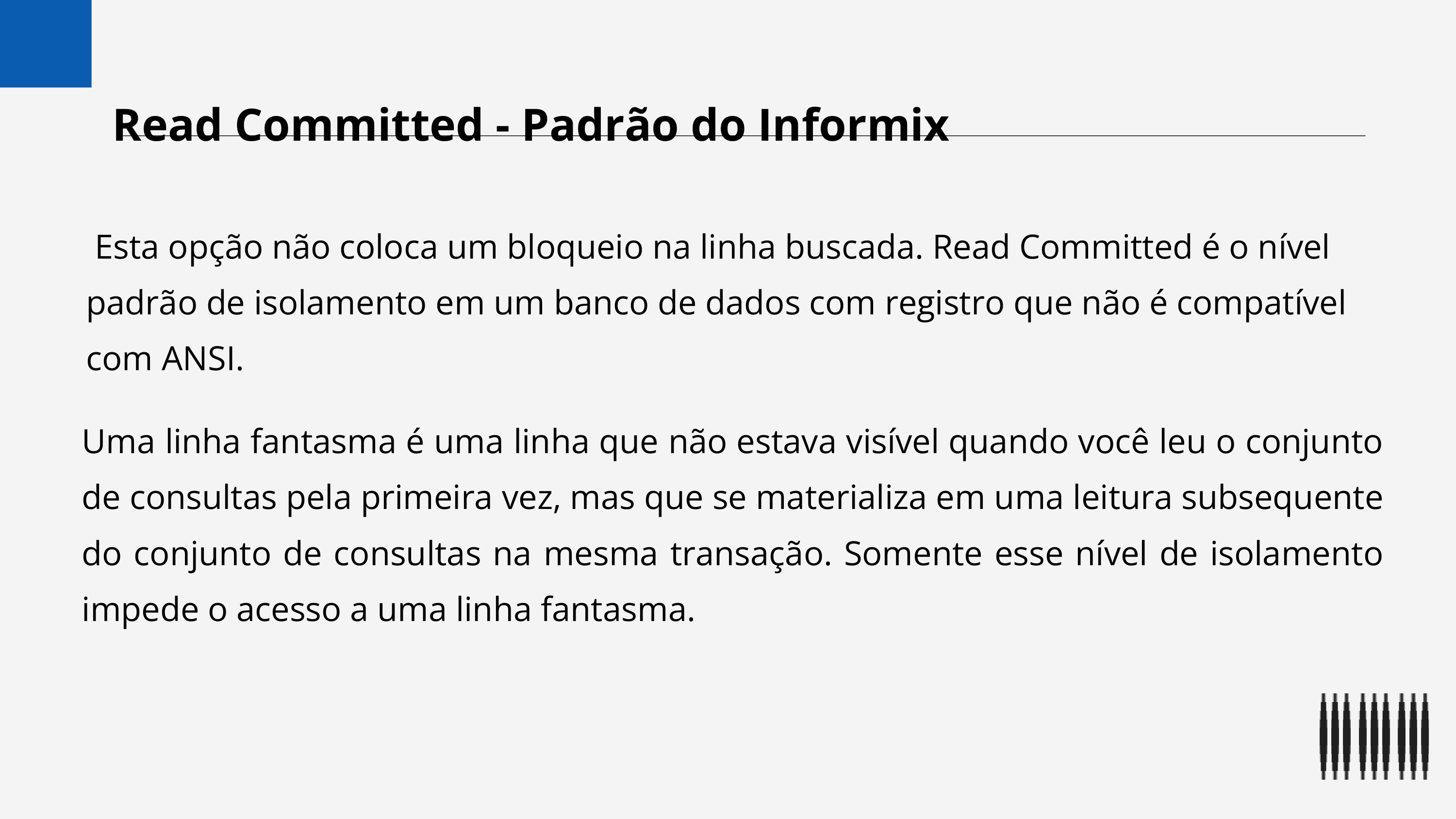

Read Committed - Padrão do Informix
 Esta opção não coloca um bloqueio na linha buscada. Read Committed é o nível padrão de isolamento em um banco de dados com registro que não é compatível com ANSI.
Uma linha fantasma é uma linha que não estava visível quando você leu o conjunto de consultas pela primeira vez, mas que se materializa em uma leitura subsequente do conjunto de consultas na mesma transação. Somente esse nível de isolamento impede o acesso a uma linha fantasma.